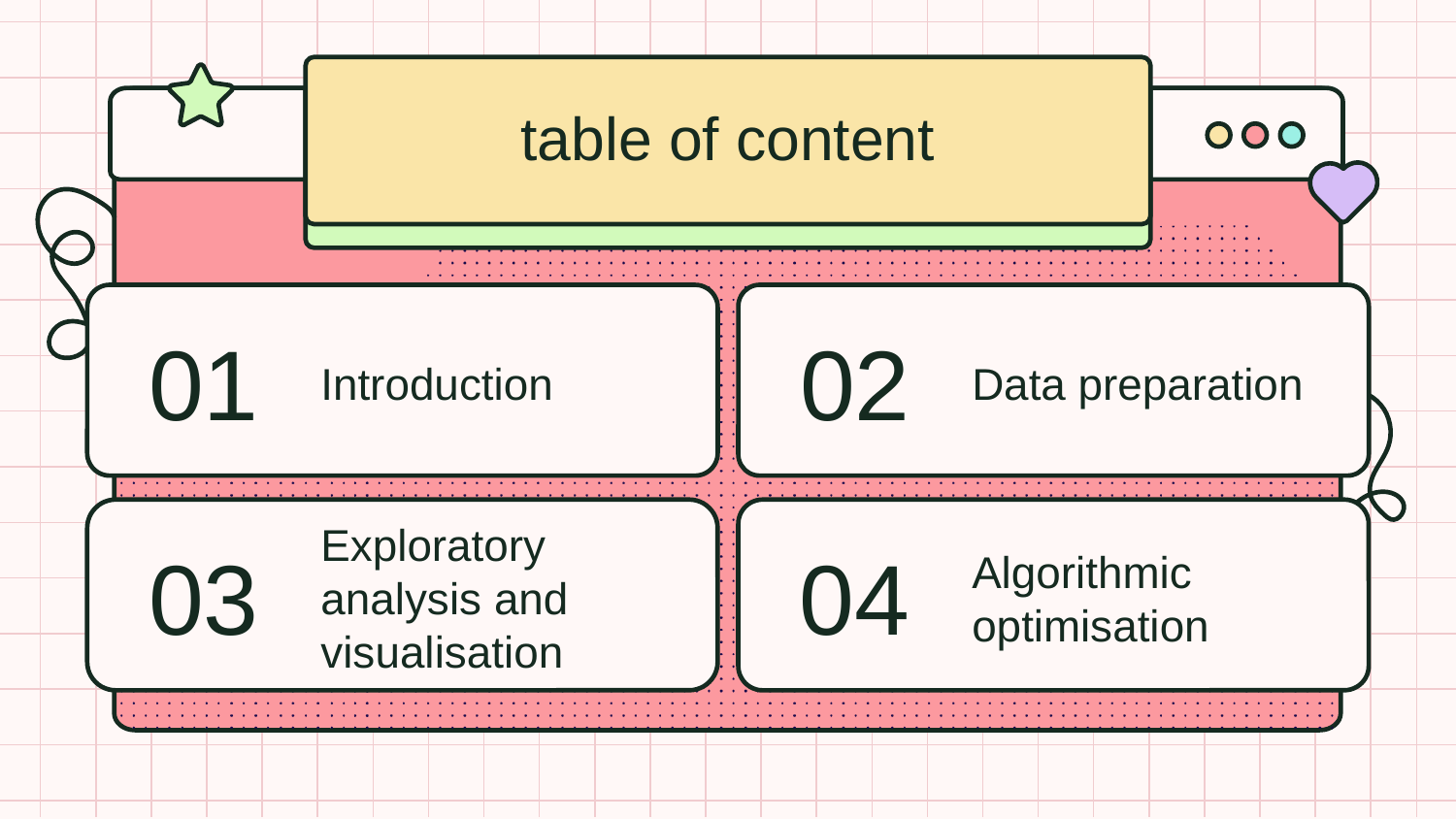

# table of content

Data preparation
Introduction
01
02

Exploratory analysis and visualisation
Algorithmic optimisation
03
04